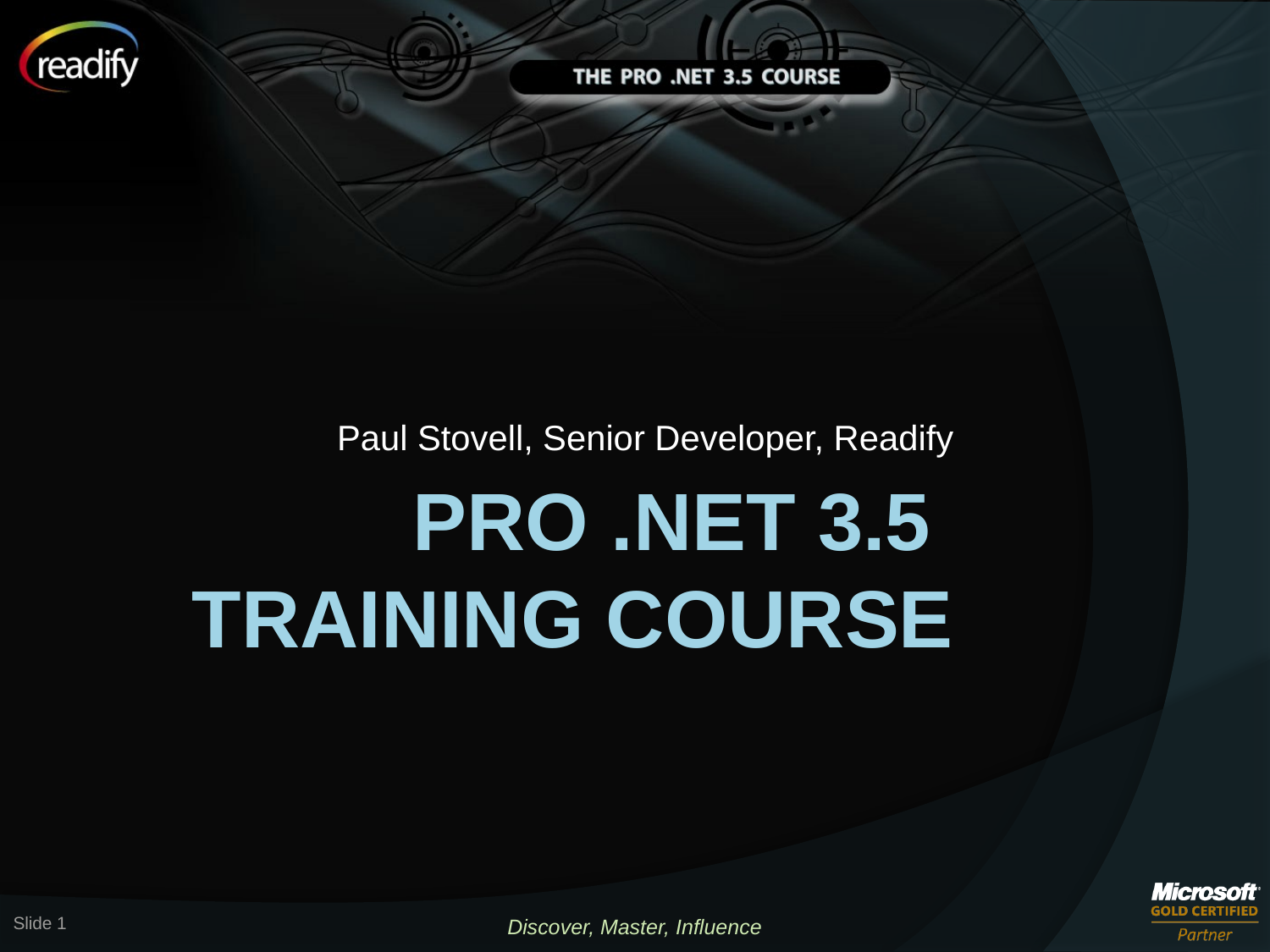

Paul Stovell, Senior Developer, Readify
# Pro .NET 3.5 Training Course
Slide 1